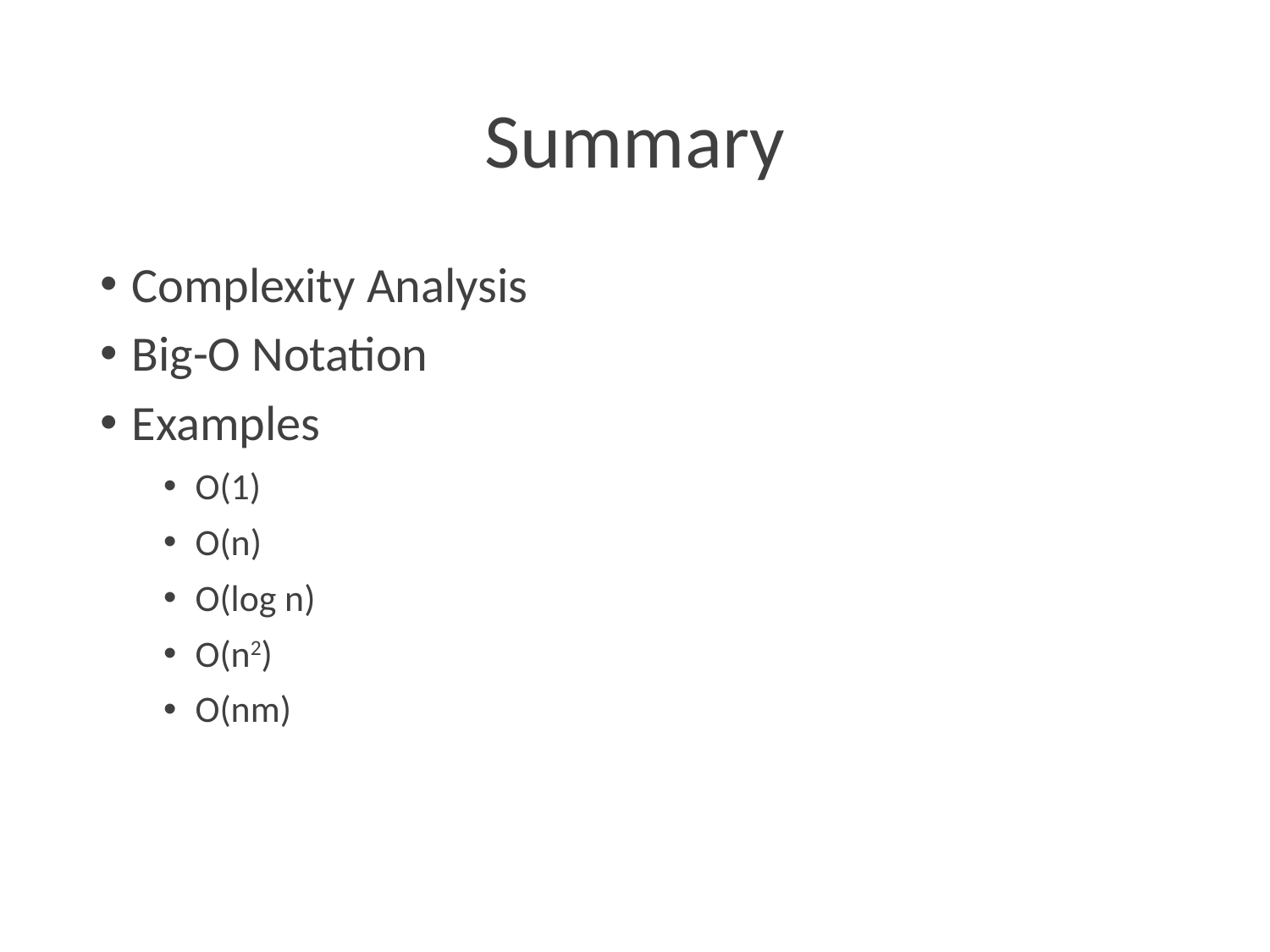

# Summary
Complexity Analysis
Big-O Notation
Examples
O(1)
O(n)
O(log n)
O(n2)
O(nm)